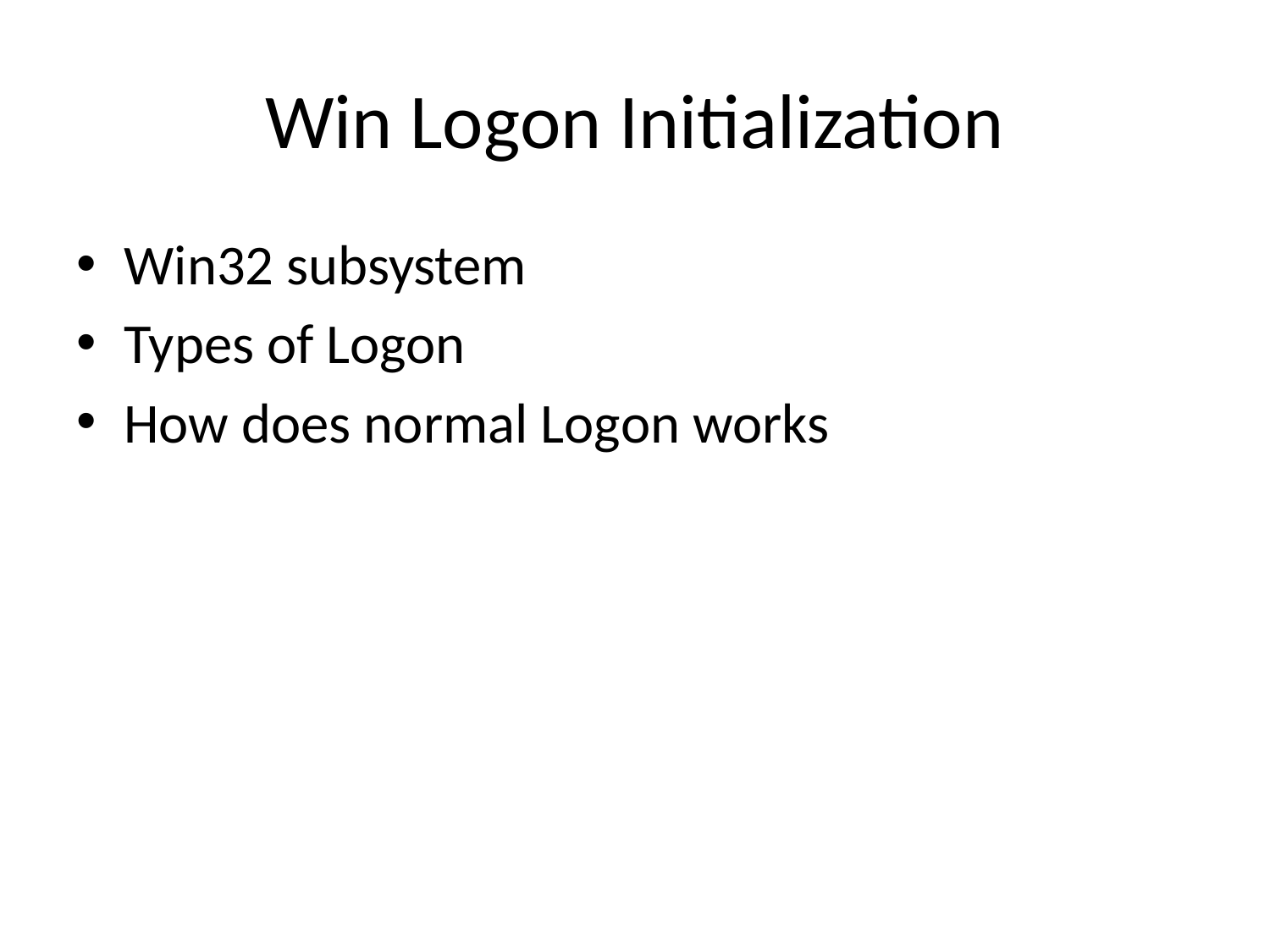

# Win Logon Initialization
Win32 subsystem
Types of Logon
How does normal Logon works